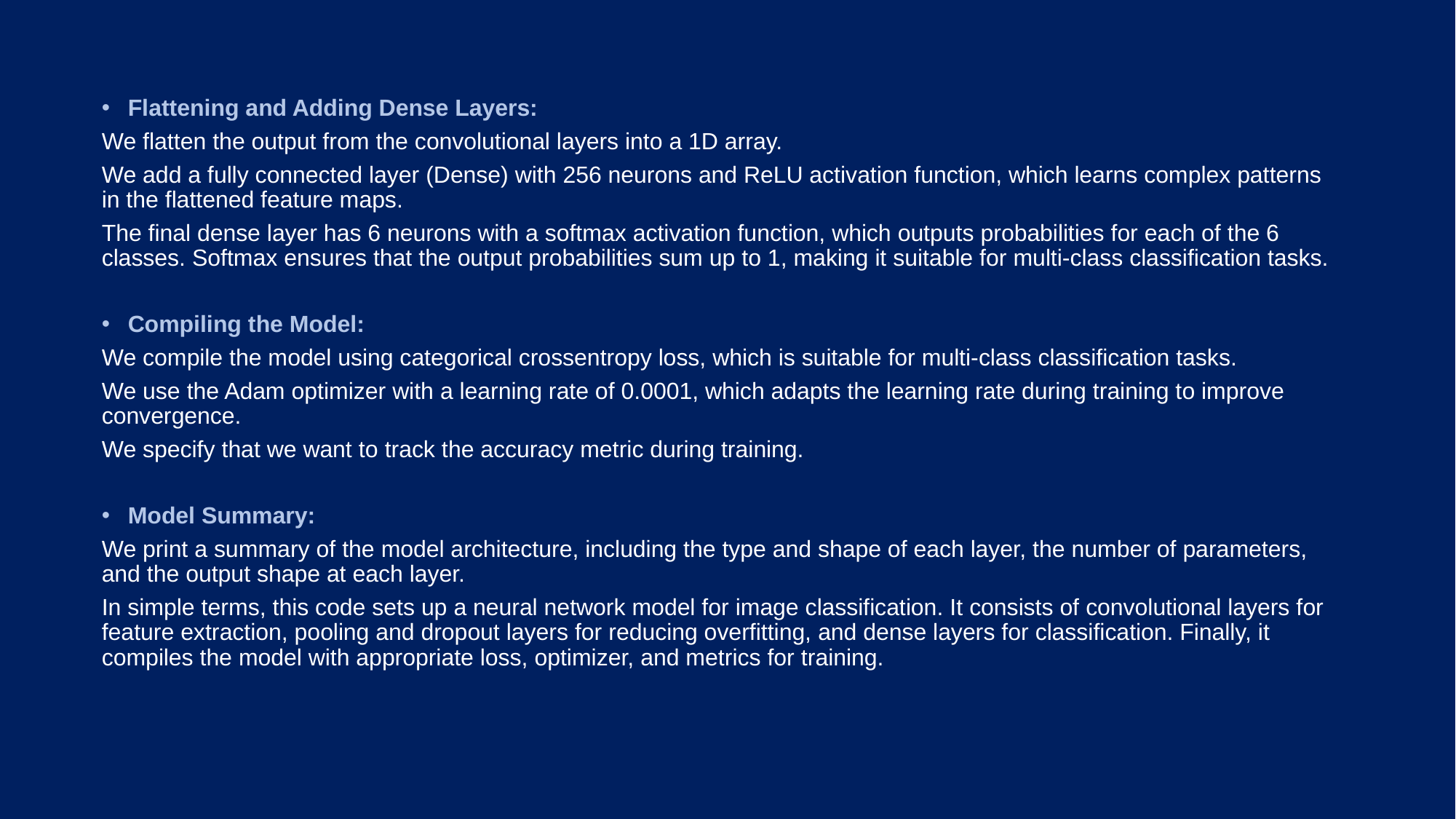

Flattening and Adding Dense Layers:
We flatten the output from the convolutional layers into a 1D array.
We add a fully connected layer (Dense) with 256 neurons and ReLU activation function, which learns complex patterns in the flattened feature maps.
The final dense layer has 6 neurons with a softmax activation function, which outputs probabilities for each of the 6 classes. Softmax ensures that the output probabilities sum up to 1, making it suitable for multi-class classification tasks.

Compiling the Model:
We compile the model using categorical crossentropy loss, which is suitable for multi-class classification tasks.
We use the Adam optimizer with a learning rate of 0.0001, which adapts the learning rate during training to improve convergence.
We specify that we want to track the accuracy metric during training.

Model Summary:
We print a summary of the model architecture, including the type and shape of each layer, the number of parameters, and the output shape at each layer.
In simple terms, this code sets up a neural network model for image classification. It consists of convolutional layers for feature extraction, pooling and dropout layers for reducing overfitting, and dense layers for classification. Finally, it compiles the model with appropriate loss, optimizer, and metrics for training.